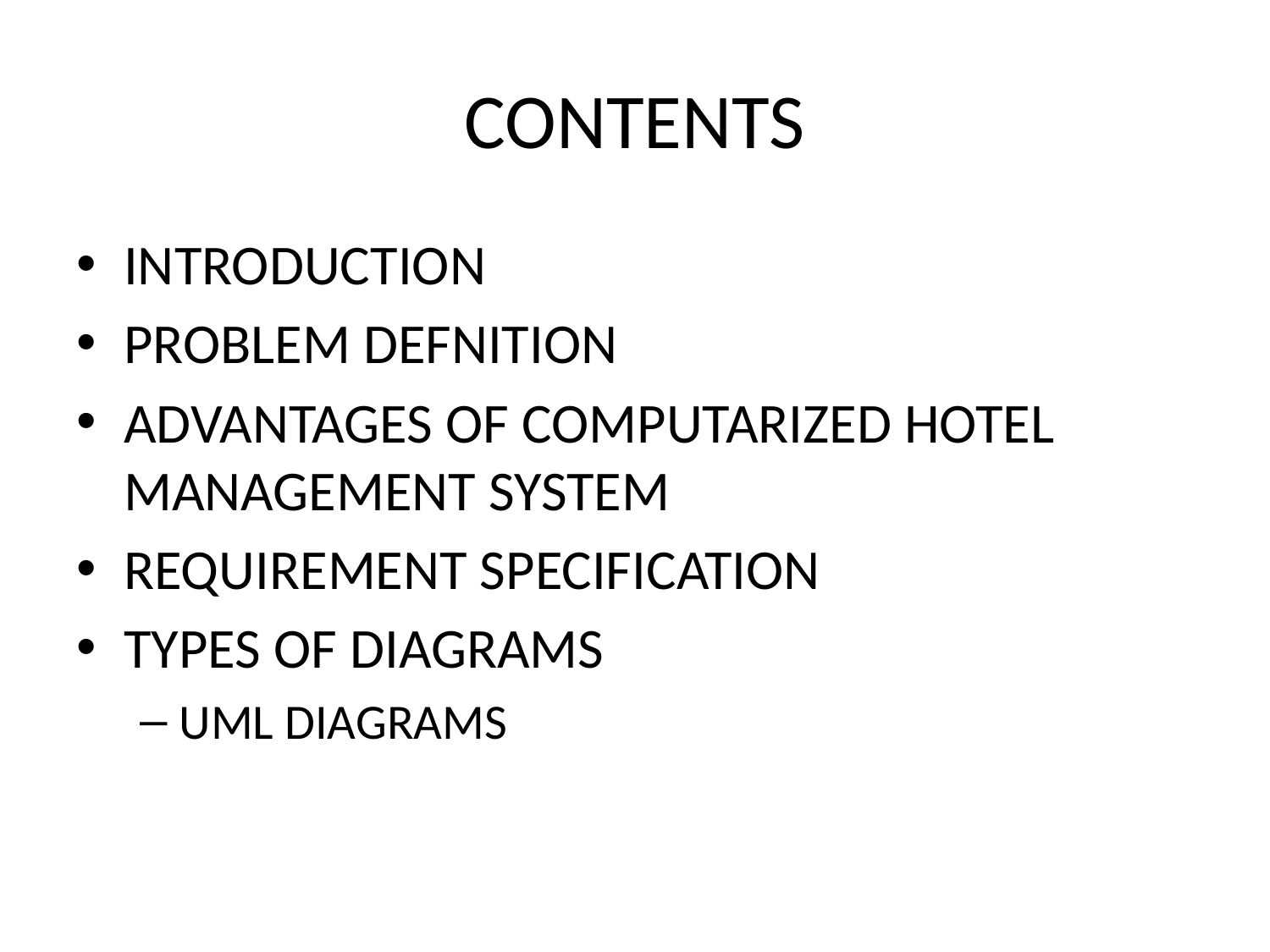

# CONTENTS
INTRODUCTION
PROBLEM DEFNITION
ADVANTAGES OF COMPUTARIZED HOTEL MANAGEMENT SYSTEM
REQUIREMENT SPECIFICATION
TYPES OF DIAGRAMS
UML DIAGRAMS